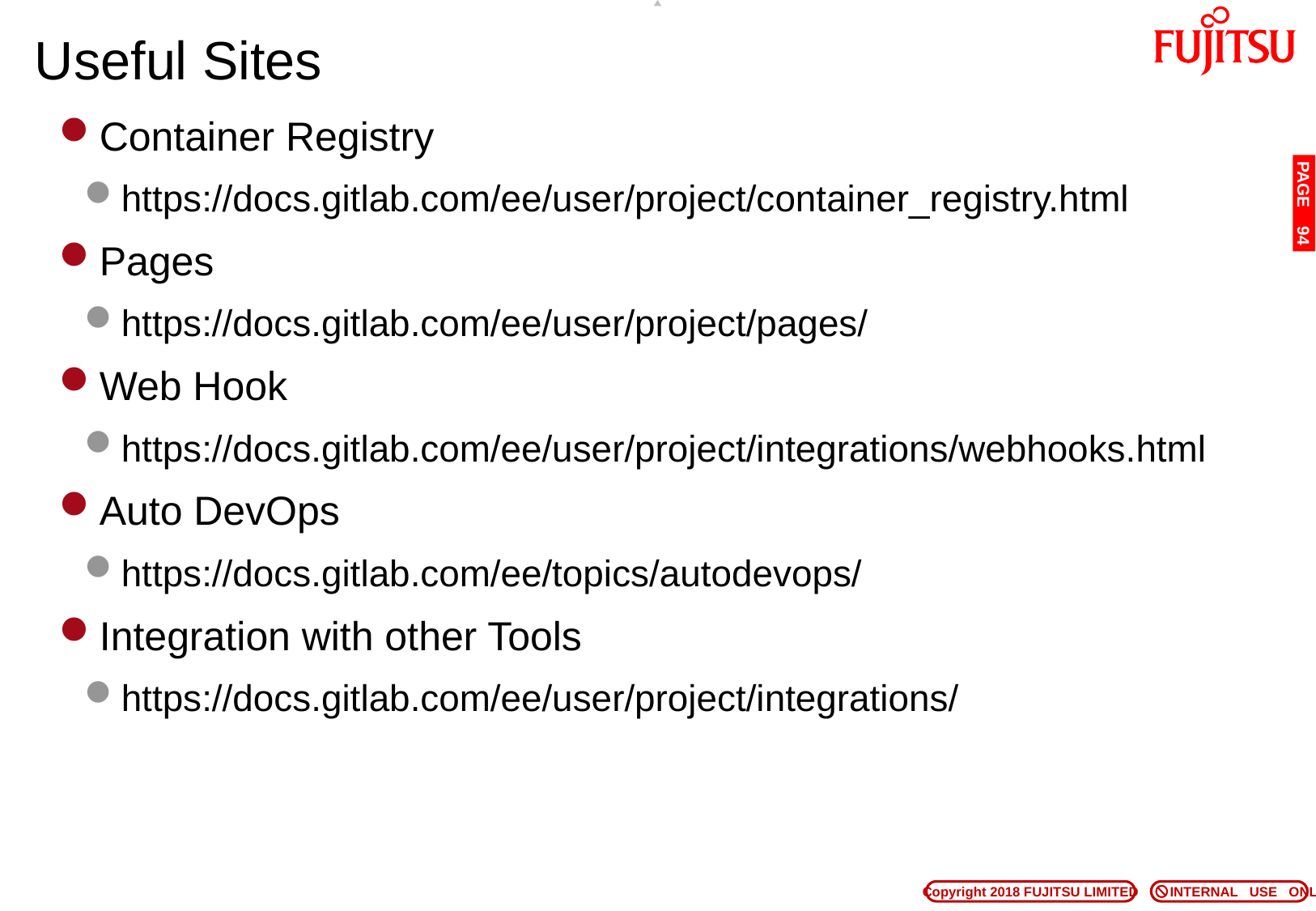

# Useful Sites
Container Registry
https://docs.gitlab.com/ee/user/project/container_registry.html
Pages
https://docs.gitlab.com/ee/user/project/pages/
Web Hook
https://docs.gitlab.com/ee/user/project/integrations/webhooks.html
Auto DevOps
https://docs.gitlab.com/ee/topics/autodevops/
Integration with other Tools
https://docs.gitlab.com/ee/user/project/integrations/
PAGE    94